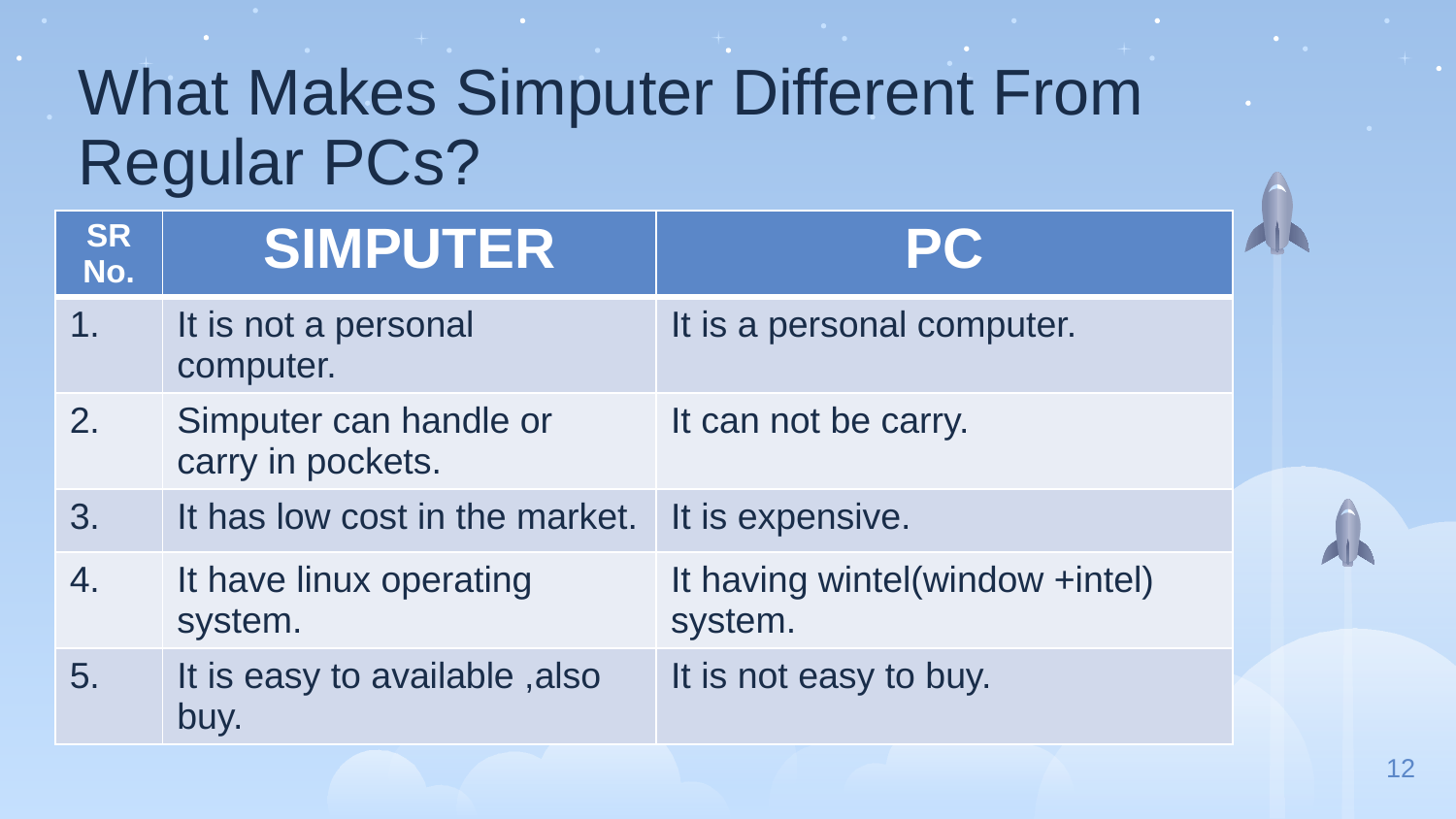

# What Makes Simputer Different From Regular PCs?
| SR No. | SIMPUTER | PC |
| --- | --- | --- |
| 1. | It is not a personal computer. | It is a personal computer. |
| 2. | Simputer can handle or carry in pockets. | It can not be carry. |
| 3. | It has low cost in the market. | It is expensive. |
| 4. | It have linux operating system. | It having wintel(window +intel) system. |
| 5. | It is easy to available ,also buy. | It is not easy to buy. |
12